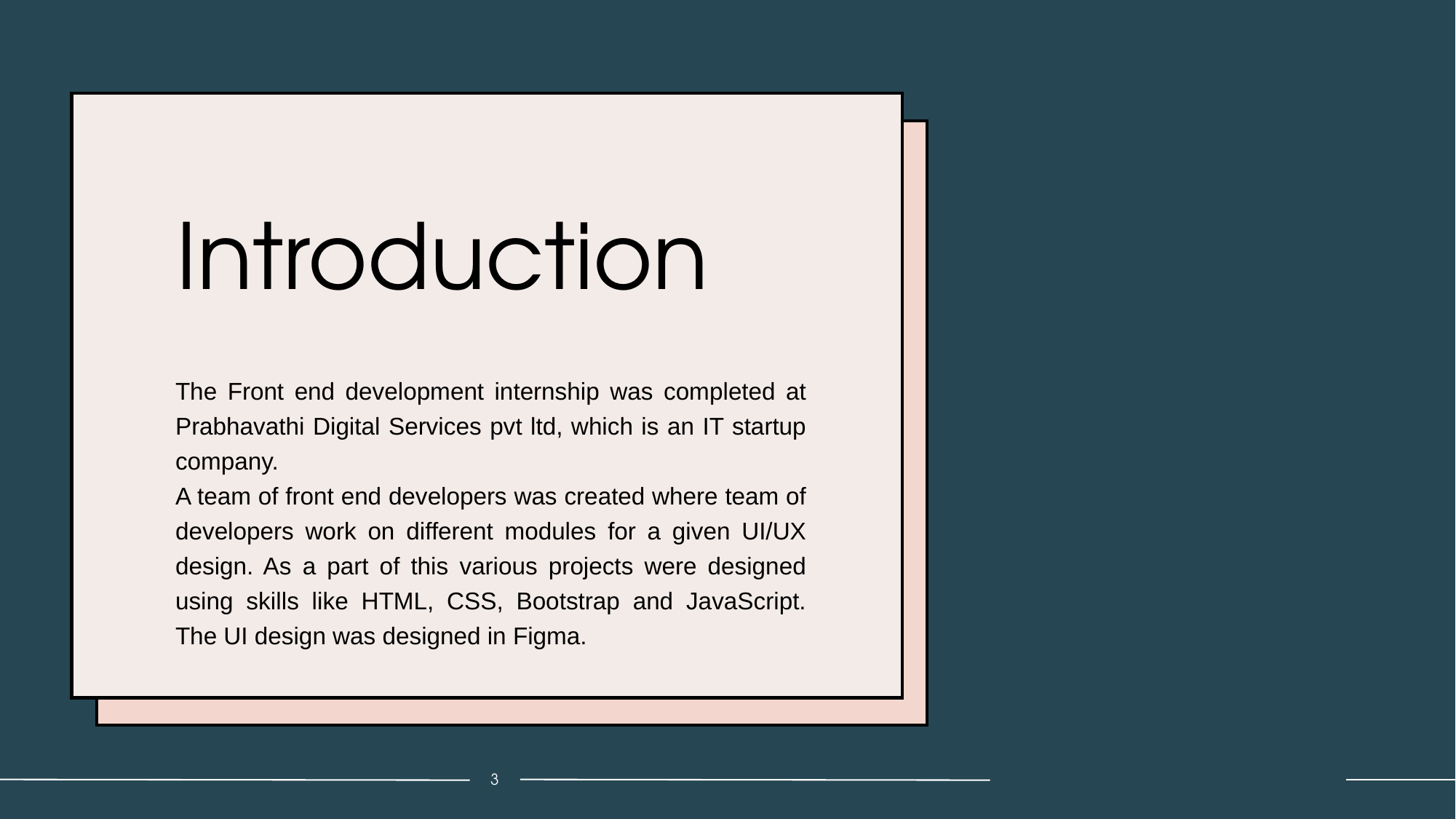

# Introduction
The Front end development internship was completed at Prabhavathi Digital Services pvt ltd, which is an IT startup company.
A team of front end developers was created where team of developers work on different modules for a given UI/UX design. As a part of this various projects were designed using skills like HTML, CSS, Bootstrap and JavaScript. The UI design was designed in Figma.

3